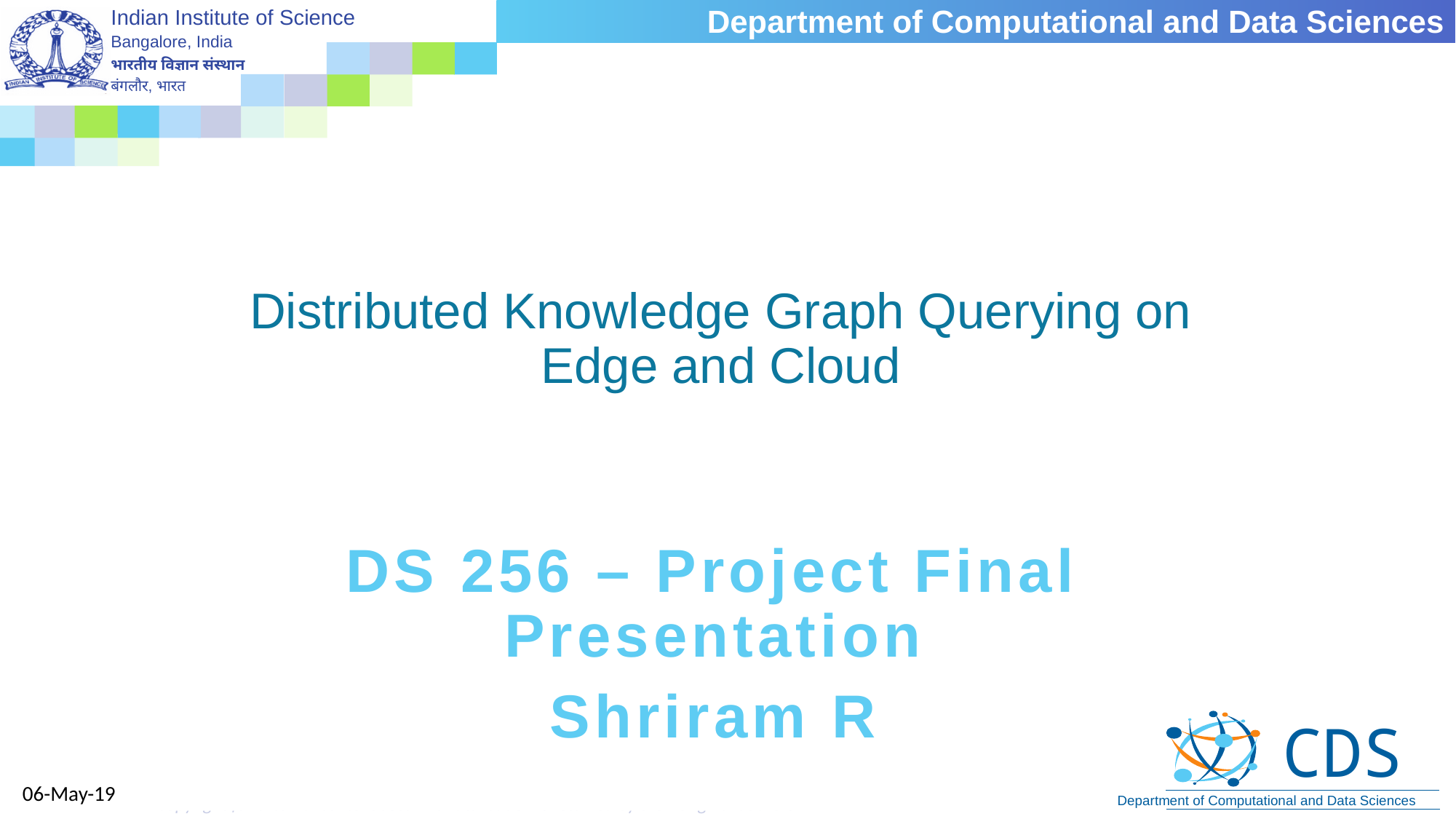

# Distributed Knowledge Graph Querying on Edge and Cloud

DS 256 – Project Final Presentation
Shriram R

06-May-19